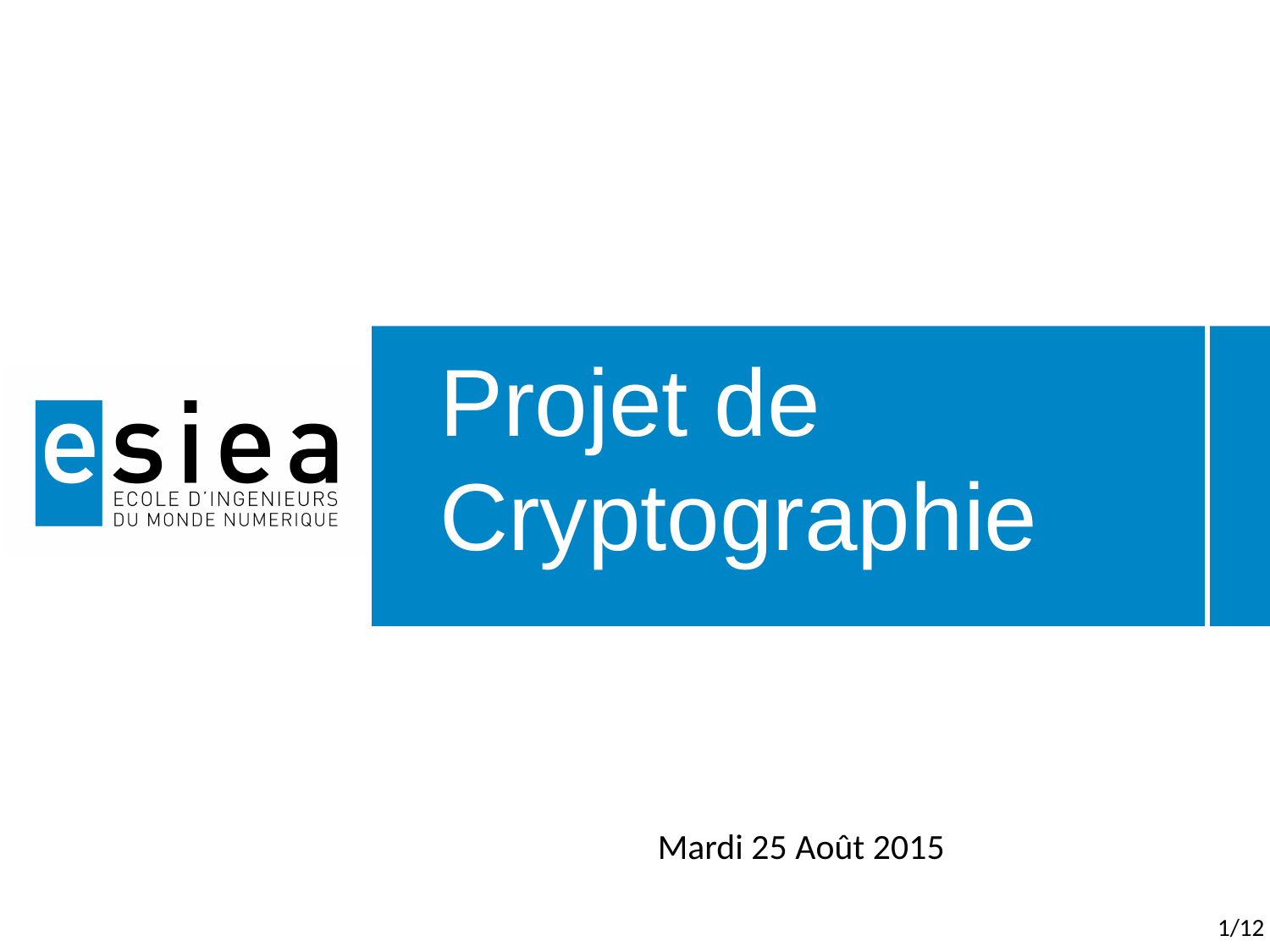

# Projet de Cryptographie
Mardi 25 Août 2015
 1/12